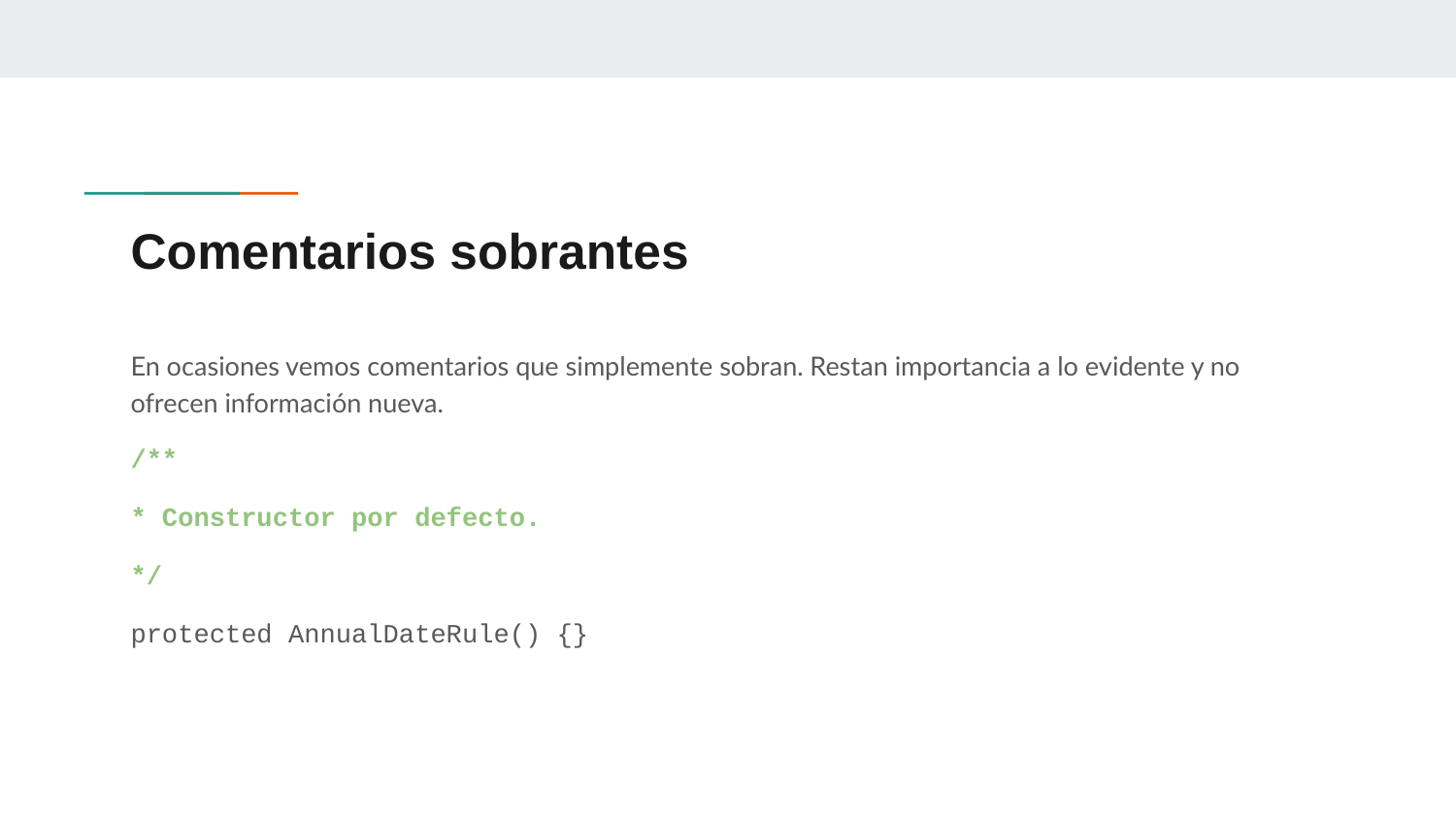

# Comentarios sobrantes
En ocasiones vemos comentarios que simplemente sobran. Restan importancia a lo evidente y no ofrecen información nueva.
/**
* Constructor por defecto.
*/
protected AnnualDateRule() {}